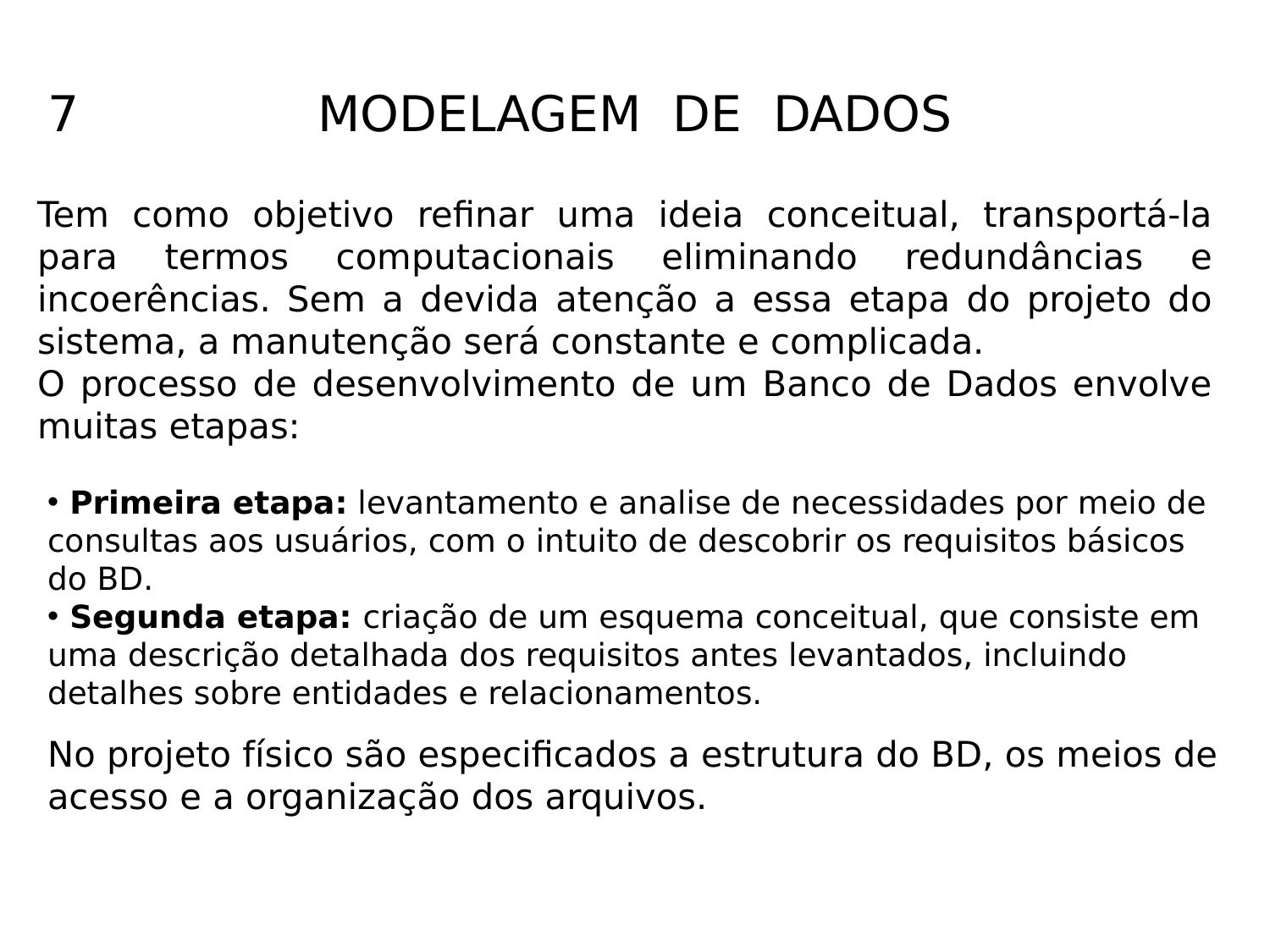

7

MODELAGEM  DE  DADOS

Tem como objetivo refinar uma ideia conceitual, transportá-la para termos computacionais eliminando redundâncias e incoerências. Sem a devida atenção a essa etapa do projeto do sistema, a manutenção será constante e complicada.
O processo de desenvolvimento de um Banco de Dados envolve muitas etapas:
 Primeira etapa: levantamento e analise de necessidades por meio de consultas aos usuários, com o intuito de descobrir os requisitos básicos do BD.
 Segunda etapa: criação de um esquema conceitual, que consiste em uma descrição detalhada dos requisitos antes levantados, incluindo detalhes sobre entidades e relacionamentos.
No projeto físico são especificados a estrutura do BD, os meios de acesso e a organização dos arquivos.